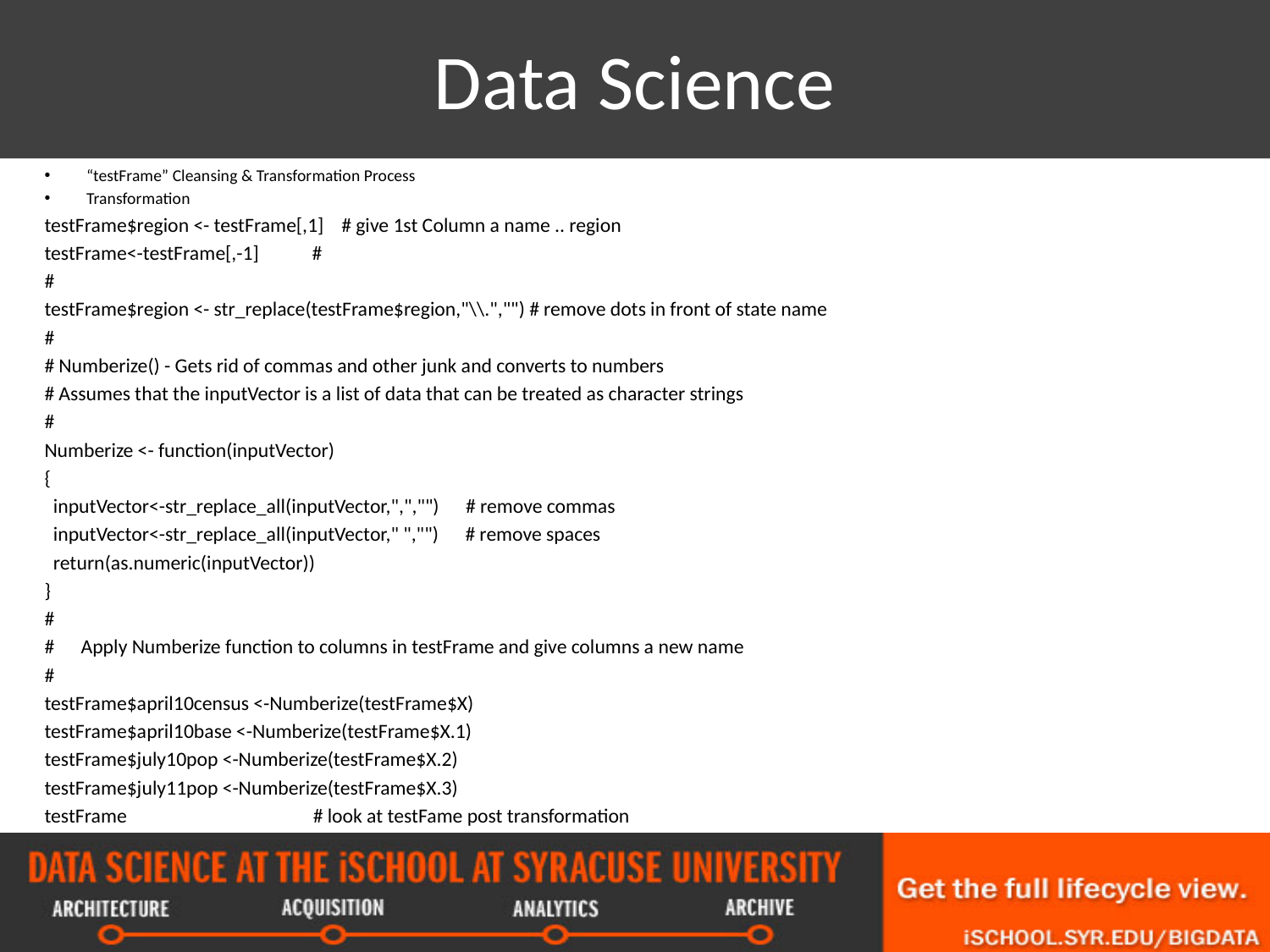

# Data Science
“testFrame” Cleansing & Transformation Process
Transformation
testFrame$region <- testFrame[,1]    # give 1st Column a name .. region
testFrame<-testFrame[,-1]            #
#
testFrame$region <- str_replace(testFrame$region,"\\.","") # remove dots in front of state name
#
# Numberize() - Gets rid of commas and other junk and converts to numbers
# Assumes that the inputVector is a list of data that can be treated as character strings
#
Numberize <- function(inputVector)
{
  inputVector<-str_replace_all(inputVector,",","")      # remove commas
  inputVector<-str_replace_all(inputVector," ","")      # remove spaces
  return(as.numeric(inputVector))
}
#
#      Apply Numberize function to columns in testFrame and give columns a new name
#
testFrame$april10census <-Numberize(testFrame$X)
testFrame$april10base <-Numberize(testFrame$X.1)
testFrame$july10pop <-Numberize(testFrame$X.2)
testFrame$july11pop <-Numberize(testFrame$X.3)
testFrame                                          # look at testFame post transformation